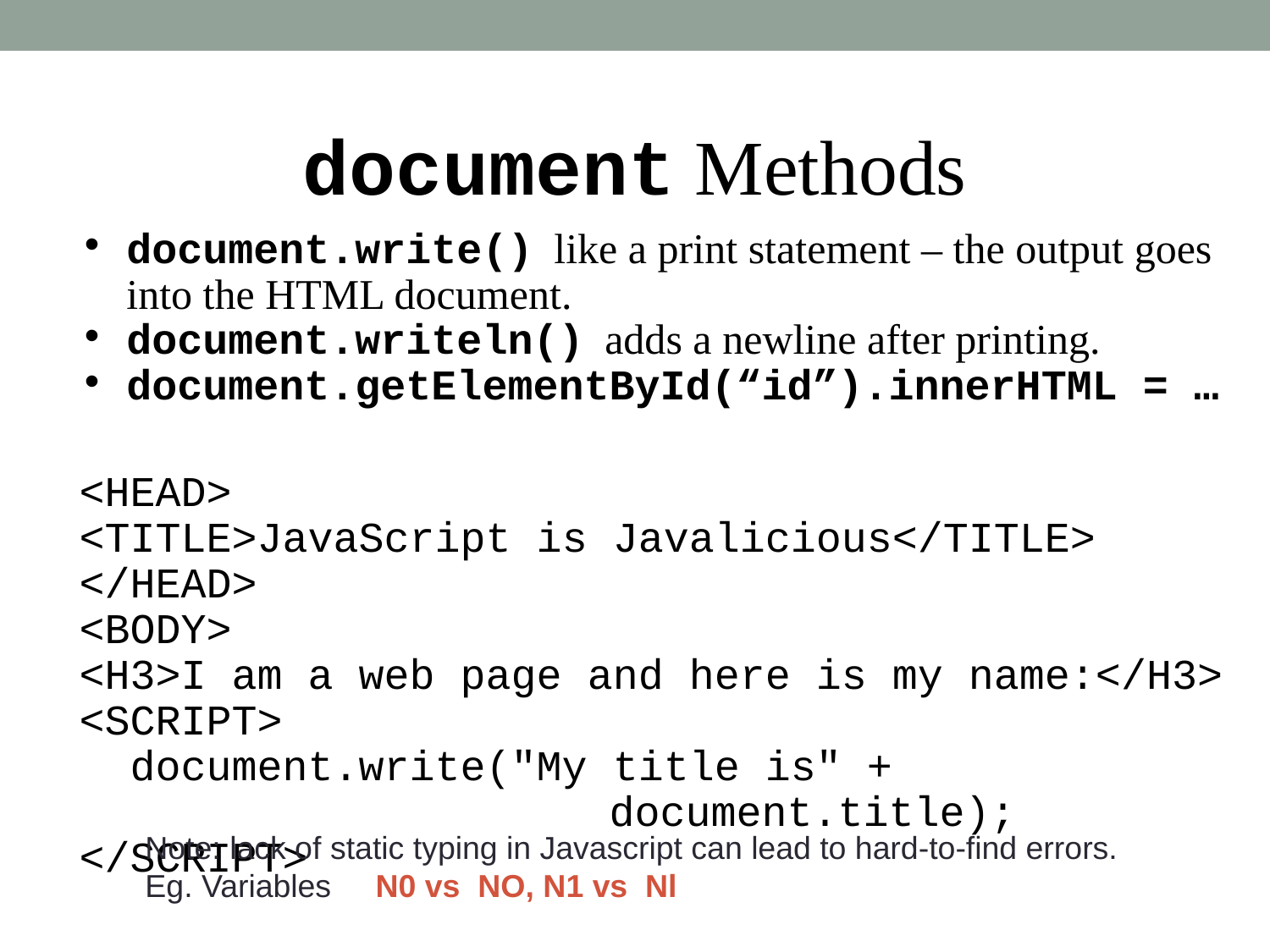

document Methods
document.write()  like a print statement – the output goes into the HTML document.
document.writeln()  adds a newline after printing.
document.getElementById(“id”).innerHTML = …

<HEAD>
<TITLE>JavaScript is Javalicious</TITLE>
</HEAD>
<BODY>
<H3>I am a web page and here is my name:</H3>
<SCRIPT>
  document.write("My title is" +
                   document.title);
</SCRIPT>

Note: lack of static typing in Javascript can lead to hard-to-find errors.
Eg. Variables     N0 vs  NO, N1 vs  Nl